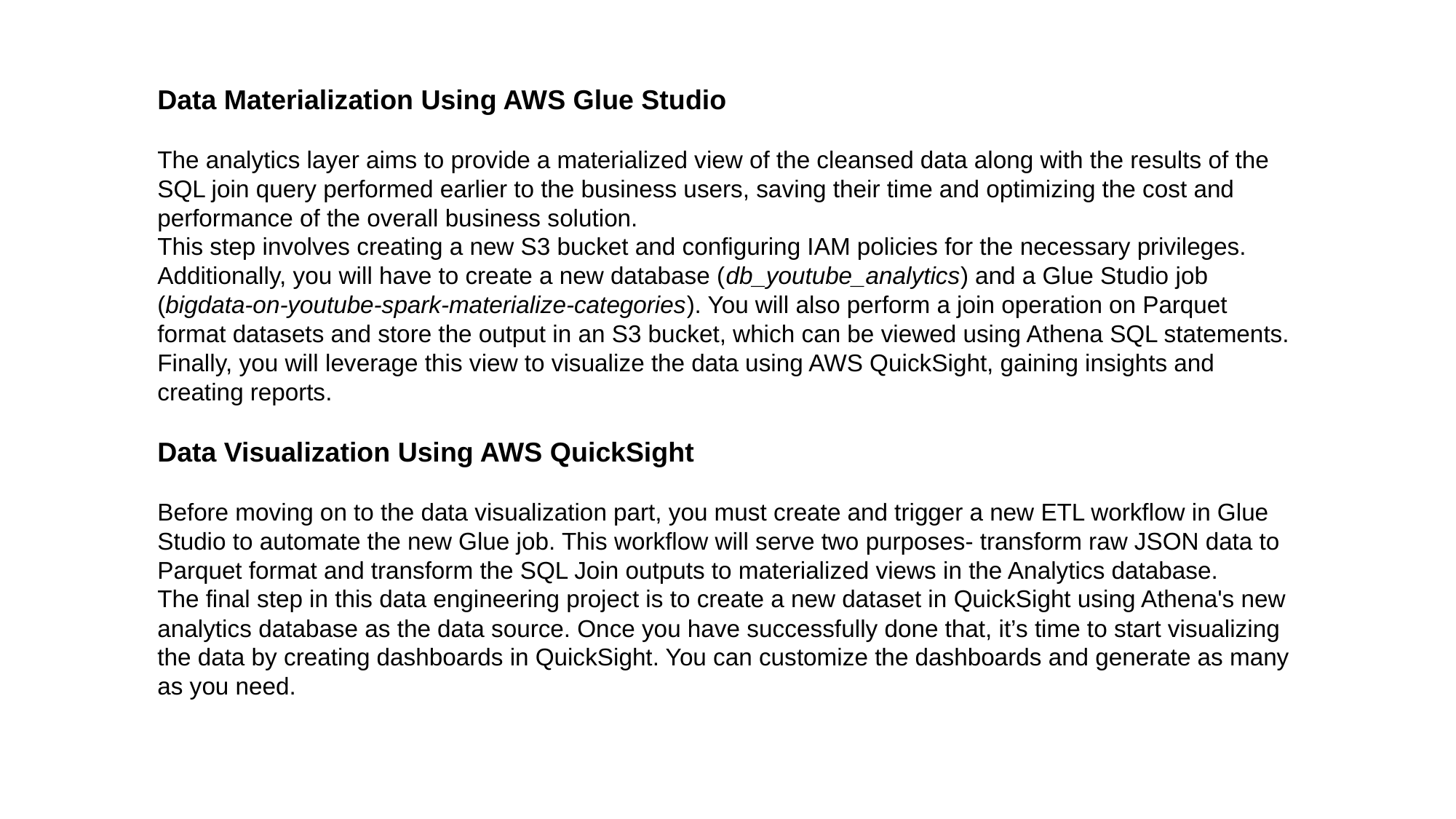

Data Materialization Using AWS Glue Studio

The analytics layer aims to provide a materialized view of the cleansed data along with the results of the SQL join query performed earlier to the business users, saving their time and optimizing the cost and performance of the overall business solution.
This step involves creating a new S3 bucket and configuring IAM policies for the necessary privileges. Additionally, you will have to create a new database (db_youtube_analytics) and a Glue Studio job (bigdata-on-youtube-spark-materialize-categories). You will also perform a join operation on Parquet format datasets and store the output in an S3 bucket, which can be viewed using Athena SQL statements. Finally, you will leverage this view to visualize the data using AWS QuickSight, gaining insights and creating reports.

Data Visualization Using AWS QuickSight

Before moving on to the data visualization part, you must create and trigger a new ETL workflow in Glue Studio to automate the new Glue job. This workflow will serve two purposes- transform raw JSON data to Parquet format and transform the SQL Join outputs to materialized views in the Analytics database.
The final step in this data engineering project is to create a new dataset in QuickSight using Athena's new analytics database as the data source. Once you have successfully done that, it’s time to start visualizing the data by creating dashboards in QuickSight. You can customize the dashboards and generate as many as you need.